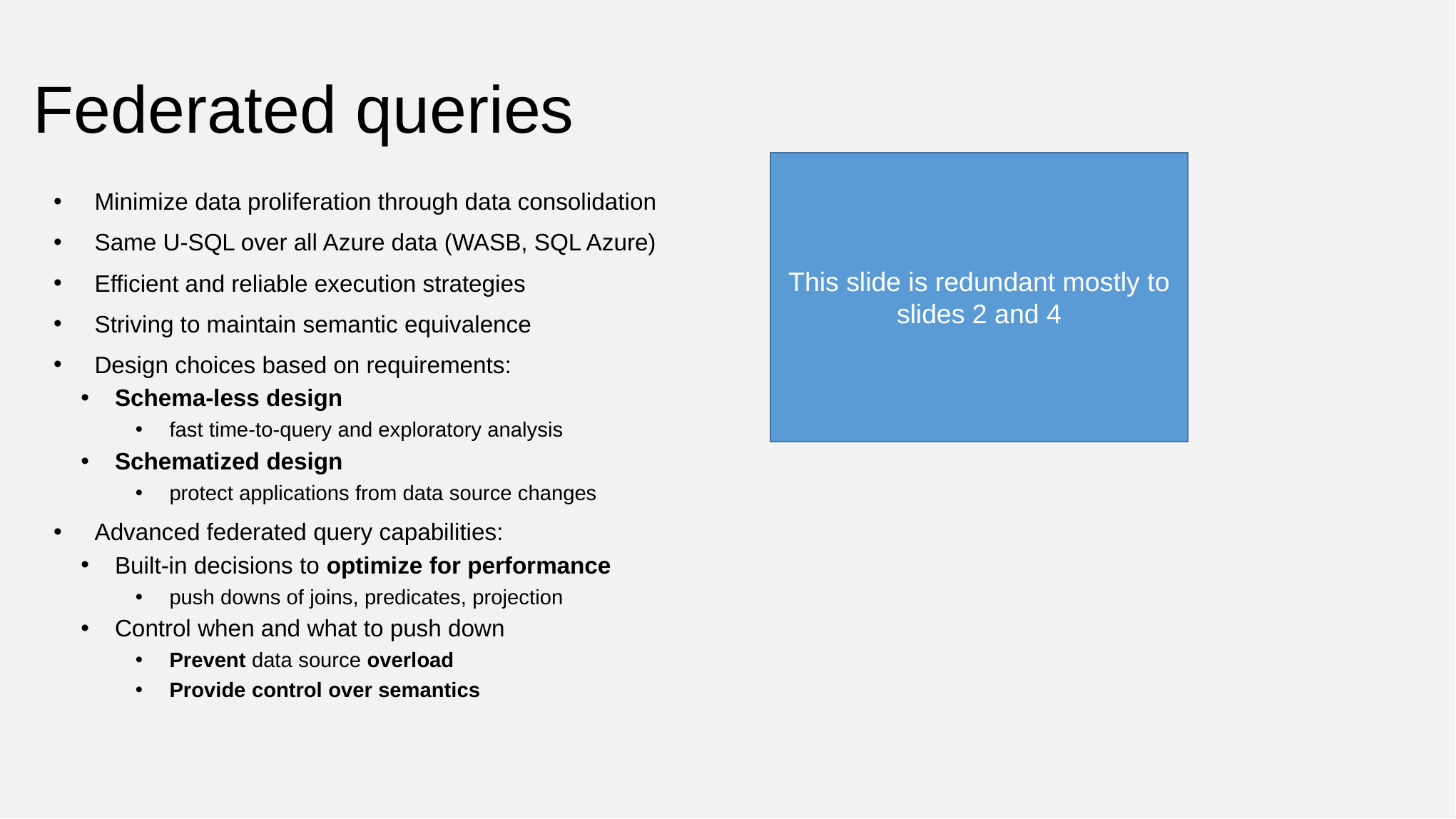

# Federated queries
This slide is redundant mostly to slides 2 and 4
Minimize data proliferation through data consolidation
Same U-SQL over all Azure data (WASB, SQL Azure)
Efficient and reliable execution strategies
Striving to maintain semantic equivalence
Design choices based on requirements:
Schema-less design
fast time-to-query and exploratory analysis
Schematized design
protect applications from data source changes
Advanced federated query capabilities:
Built-in decisions to optimize for performance
push downs of joins, predicates, projection
Control when and what to push down
Prevent data source overload
Provide control over semantics